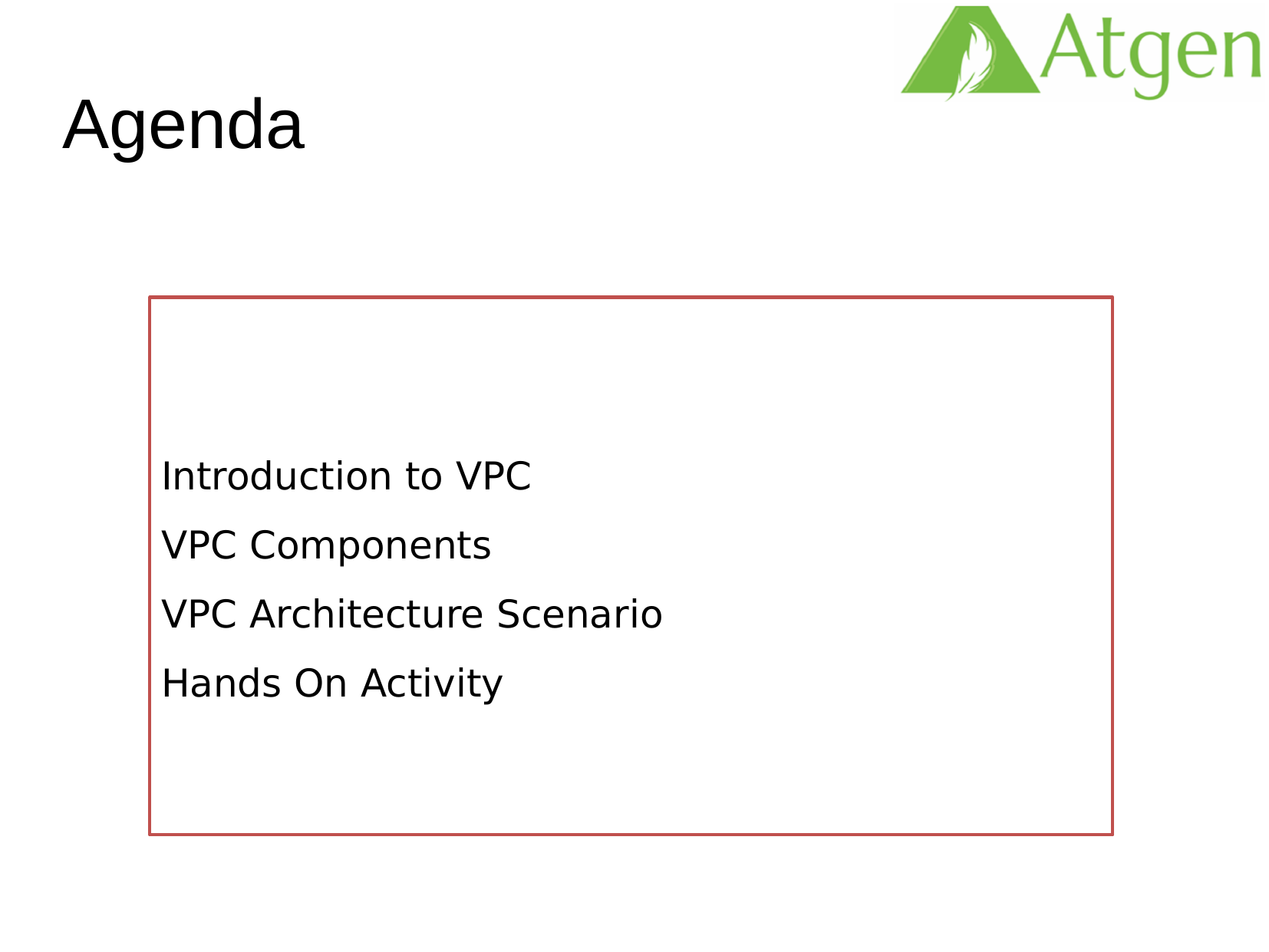

Agenda
Introduction to VPC
VPC Components
VPC Architecture Scenario
Hands On Activity